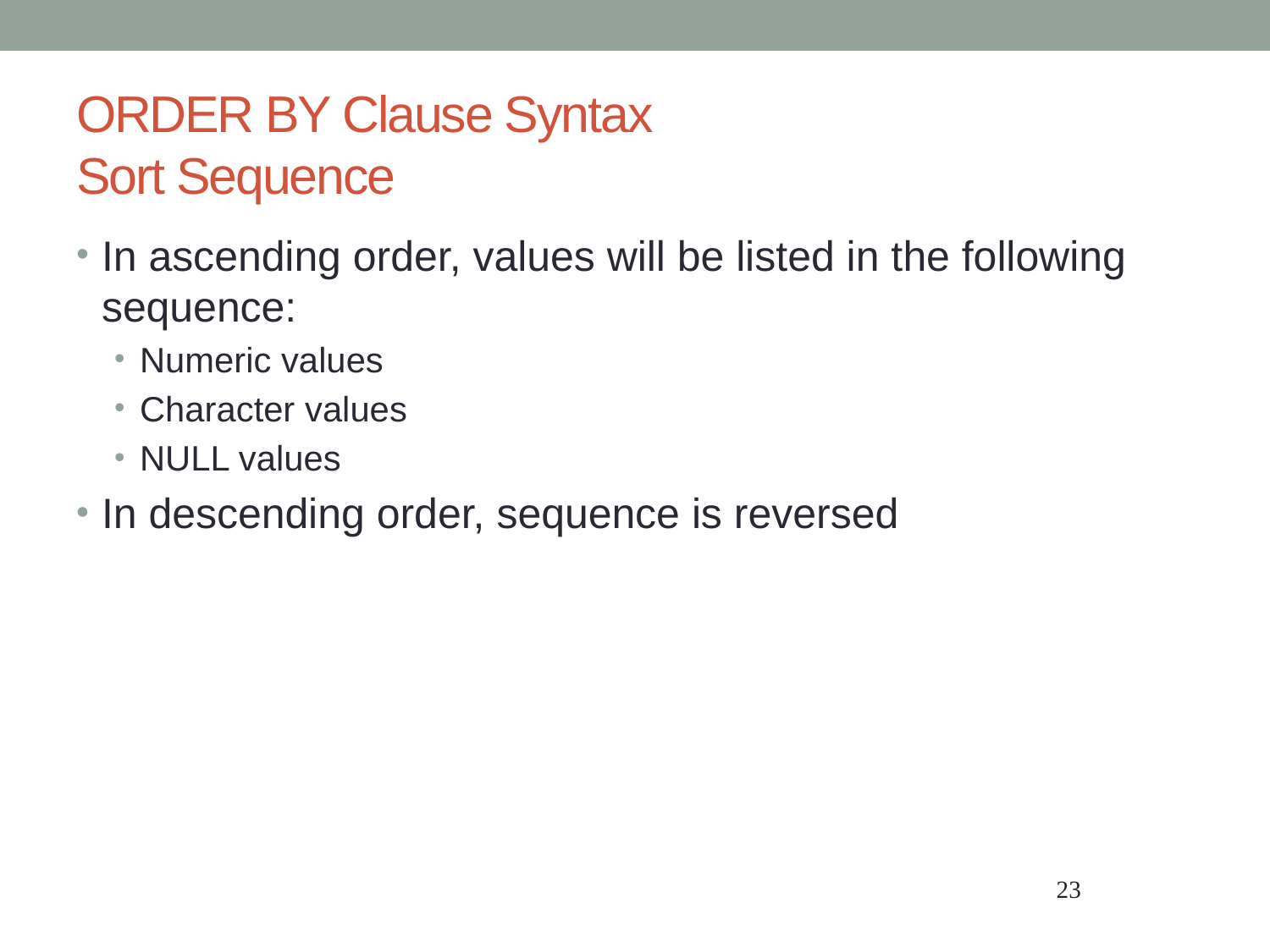

# ORDER BY Clause Syntax Sort Sequence
In ascending order, values will be listed in the following sequence:
Numeric values
Character values
NULL values
In descending order, sequence is reversed
23